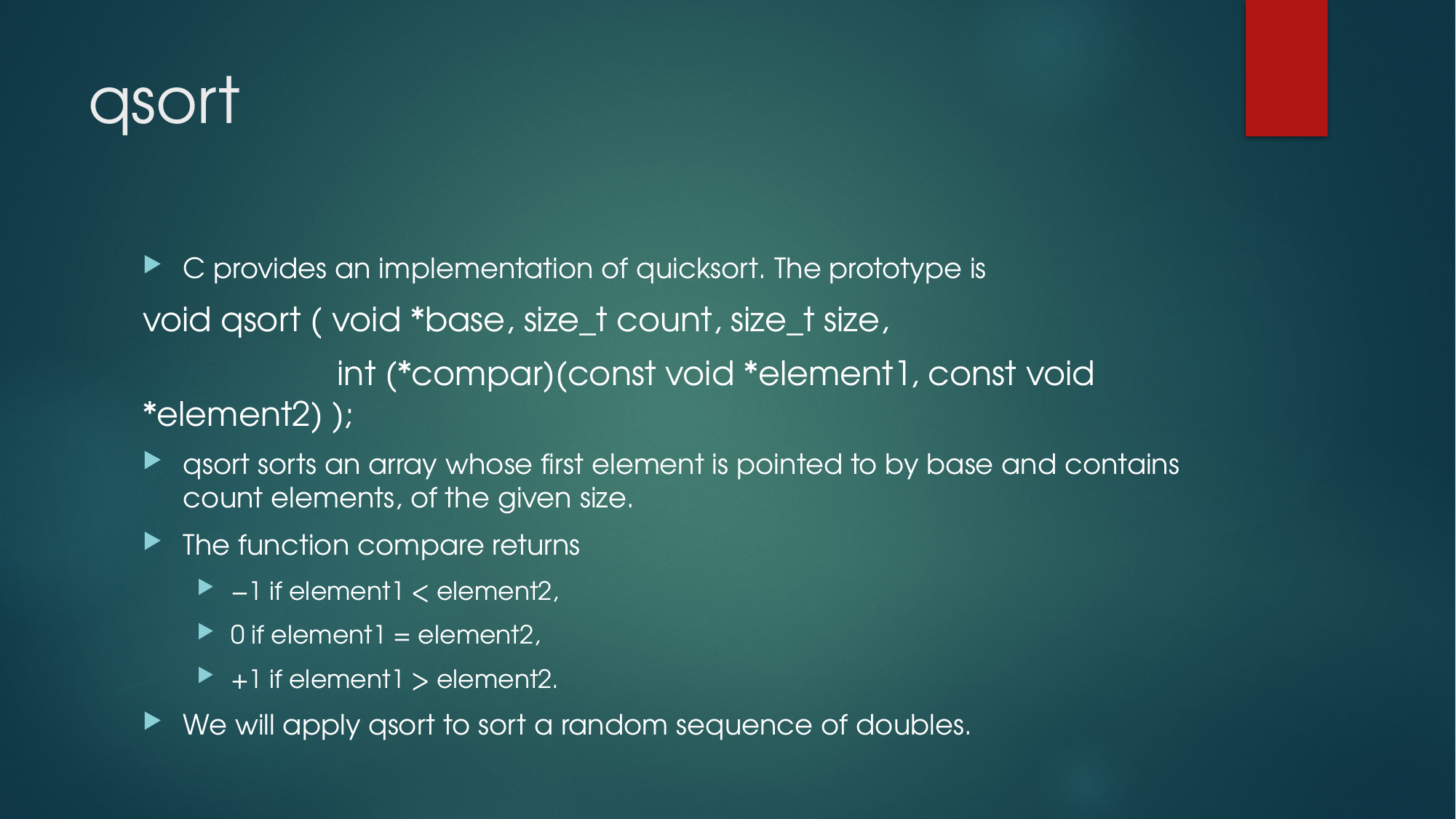

# qsort
C provides an implementation of quicksort. The prototype is
void qsort ( void *base, size_t count, size_t size,
                     int (*compar)(const void *element1, const void *element2) );
qsort sorts an array whose first element is pointed to by base and contains count elements, of the given size.
The function compare returns
−1 if element1 < element2,
0 if element1 = element2,
+1 if element1 > element2.
We will apply qsort to sort a random sequence of doubles.